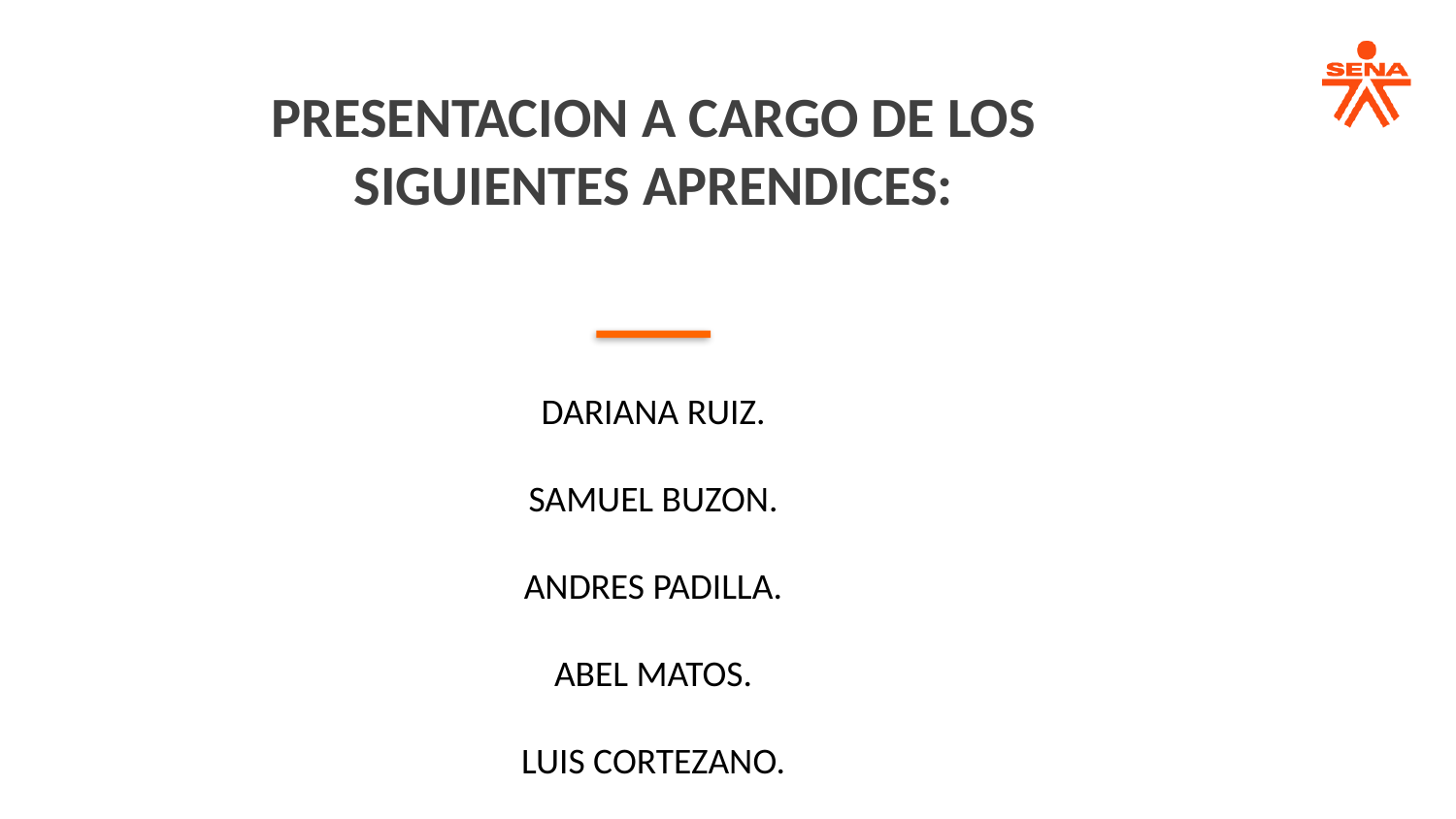

PRESENTACION A CARGO DE LOS SIGUIENTES APRENDICES:

DARIANA RUIZ.

SAMUEL BUZON.

ANDRES PADILLA.

ABEL MATOS.

LUIS CORTEZANO.